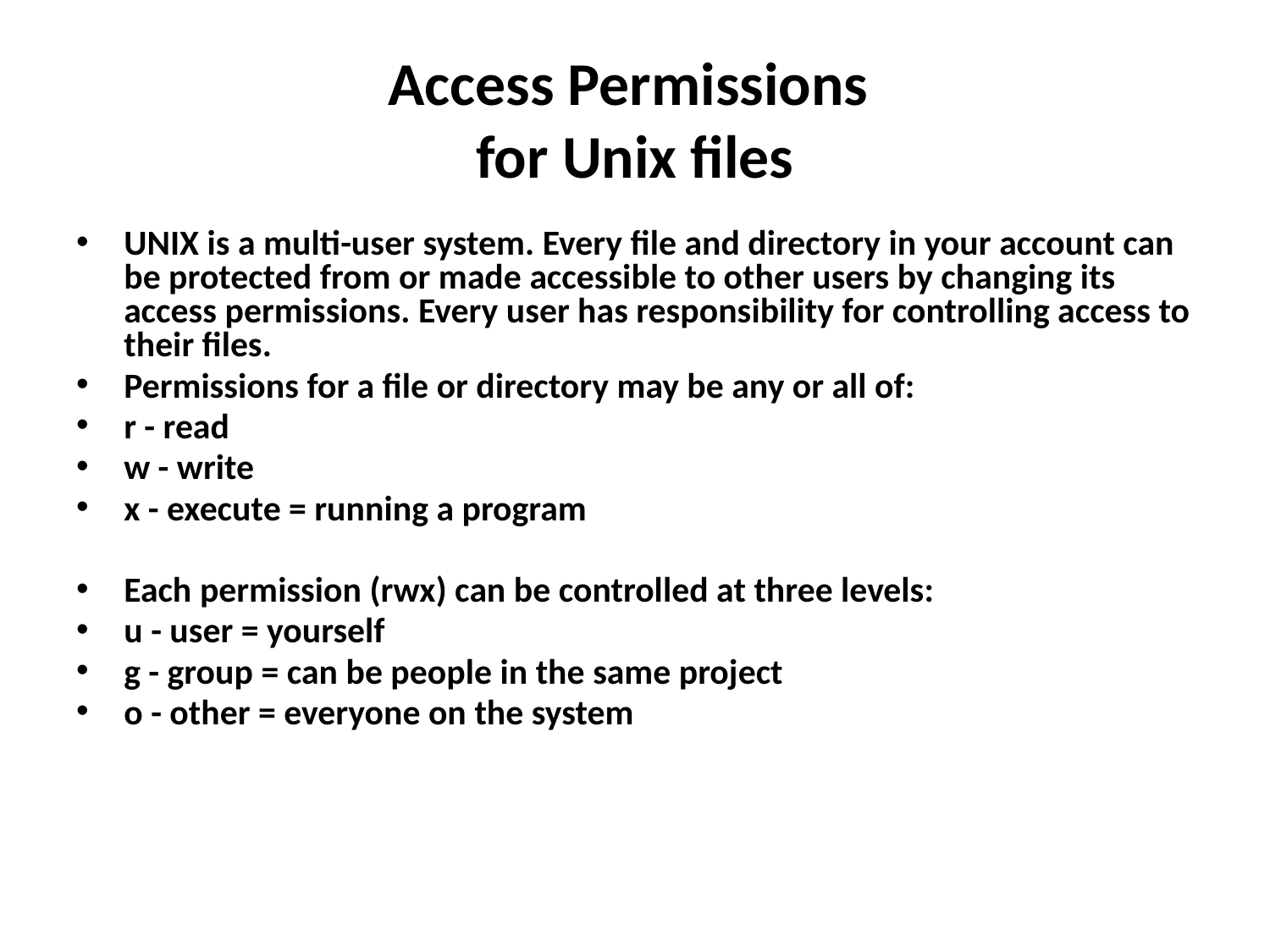

# Access Permissions for Unix files
UNIX is a multi-user system. Every file and directory in your account can be protected from or made accessible to other users by changing its access permissions. Every user has responsibility for controlling access to their files.
Permissions for a file or directory may be any or all of:
r - read
w - write
x - execute = running a program

Each permission (rwx) can be controlled at three levels:
u - user = yourself
g - group = can be people in the same project
o - other = everyone on the system